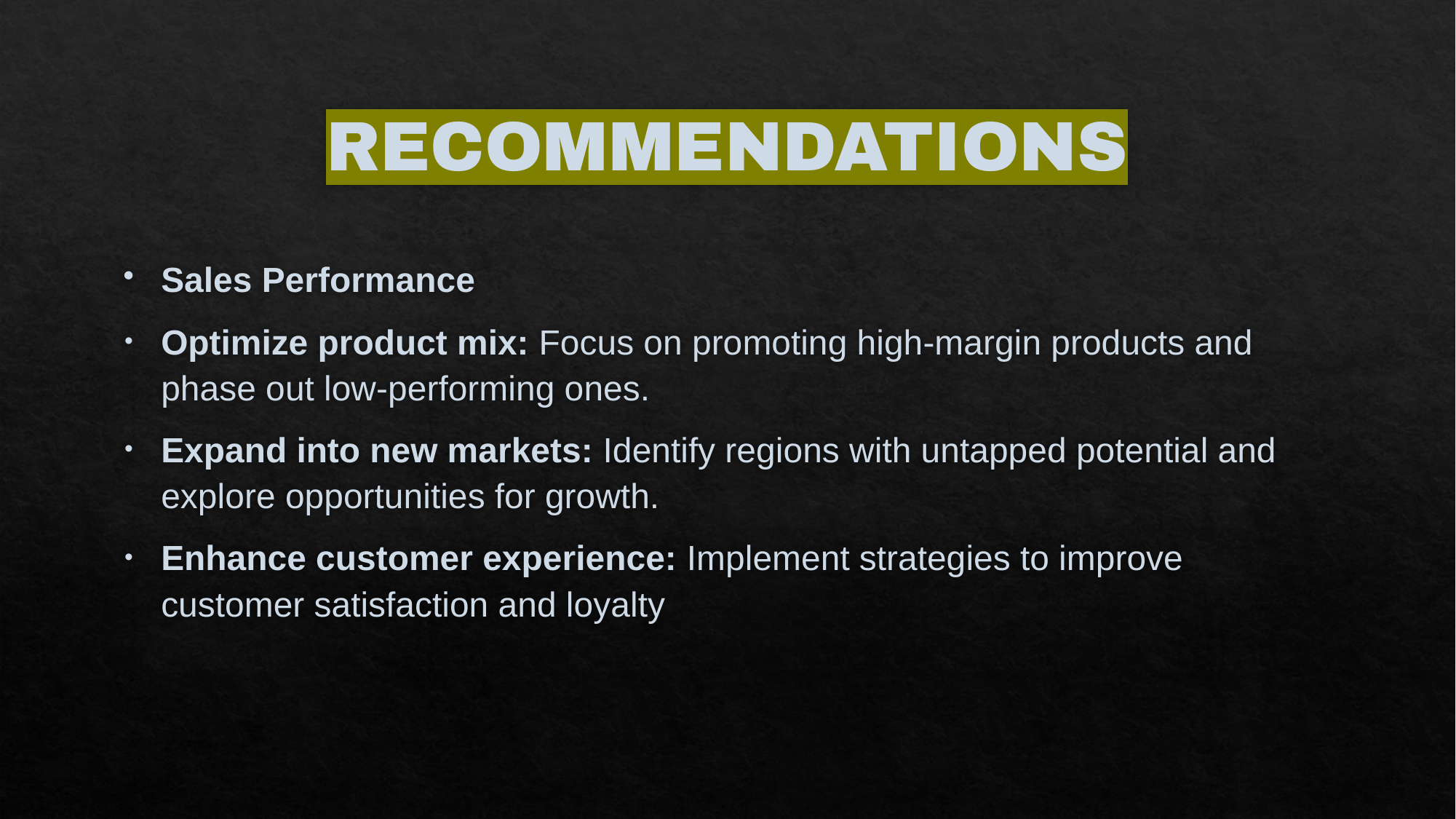

# RECOMMENDATIONS
Sales Performance
Optimize product mix: Focus on promoting high-margin products and phase out low-performing ones.
Expand into new markets: Identify regions with untapped potential and explore opportunities for growth.
Enhance customer experience: Implement strategies to improve customer satisfaction and loyalty